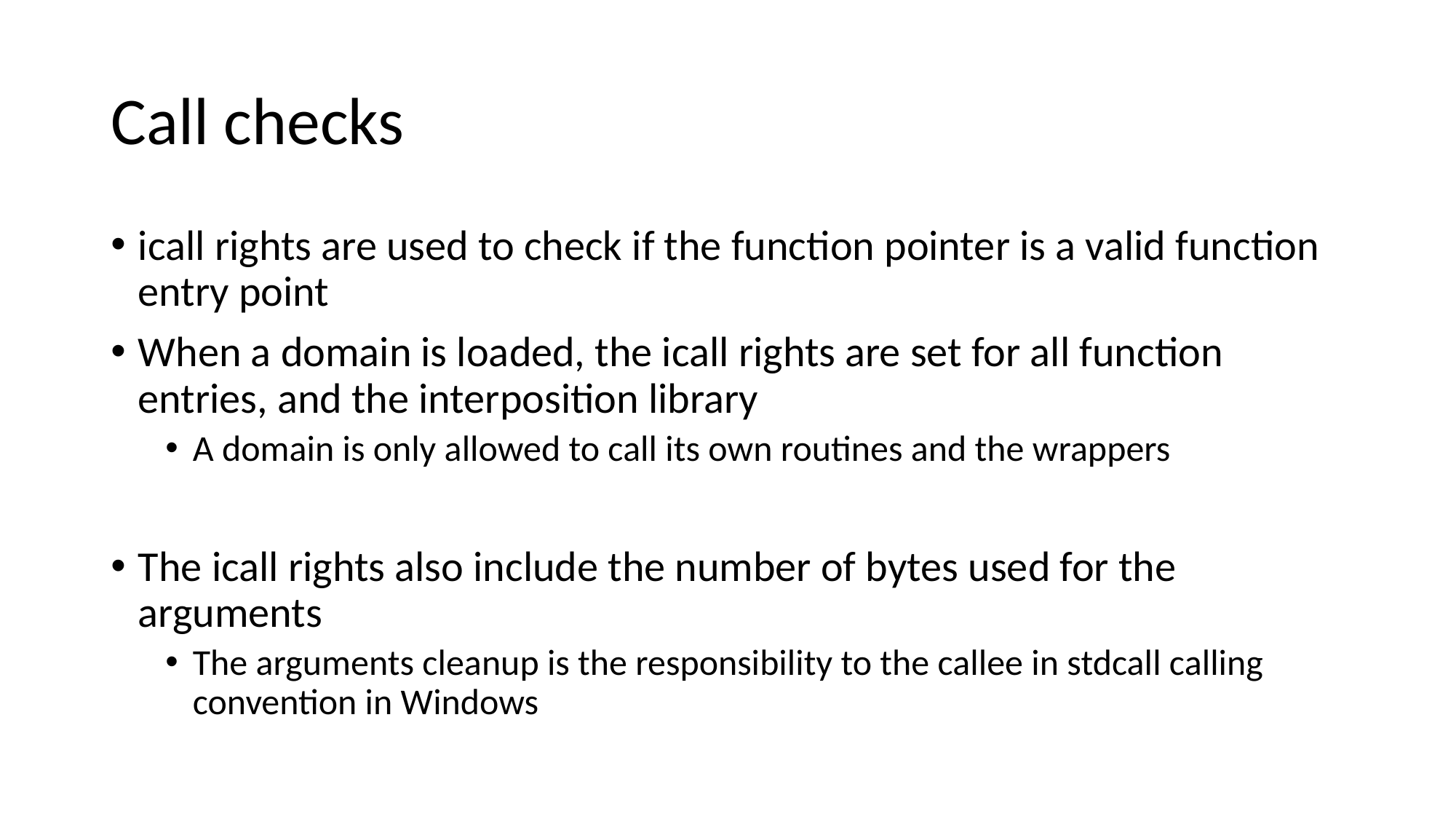

# Call checks
icall rights are used to check if the function pointer is a valid function entry point
When a domain is loaded, the icall rights are set for all function entries, and the interposition library
A domain is only allowed to call its own routines and the wrappers

The icall rights also include the number of bytes used for the arguments
The arguments cleanup is the responsibility to the callee in stdcall calling convention in Windows